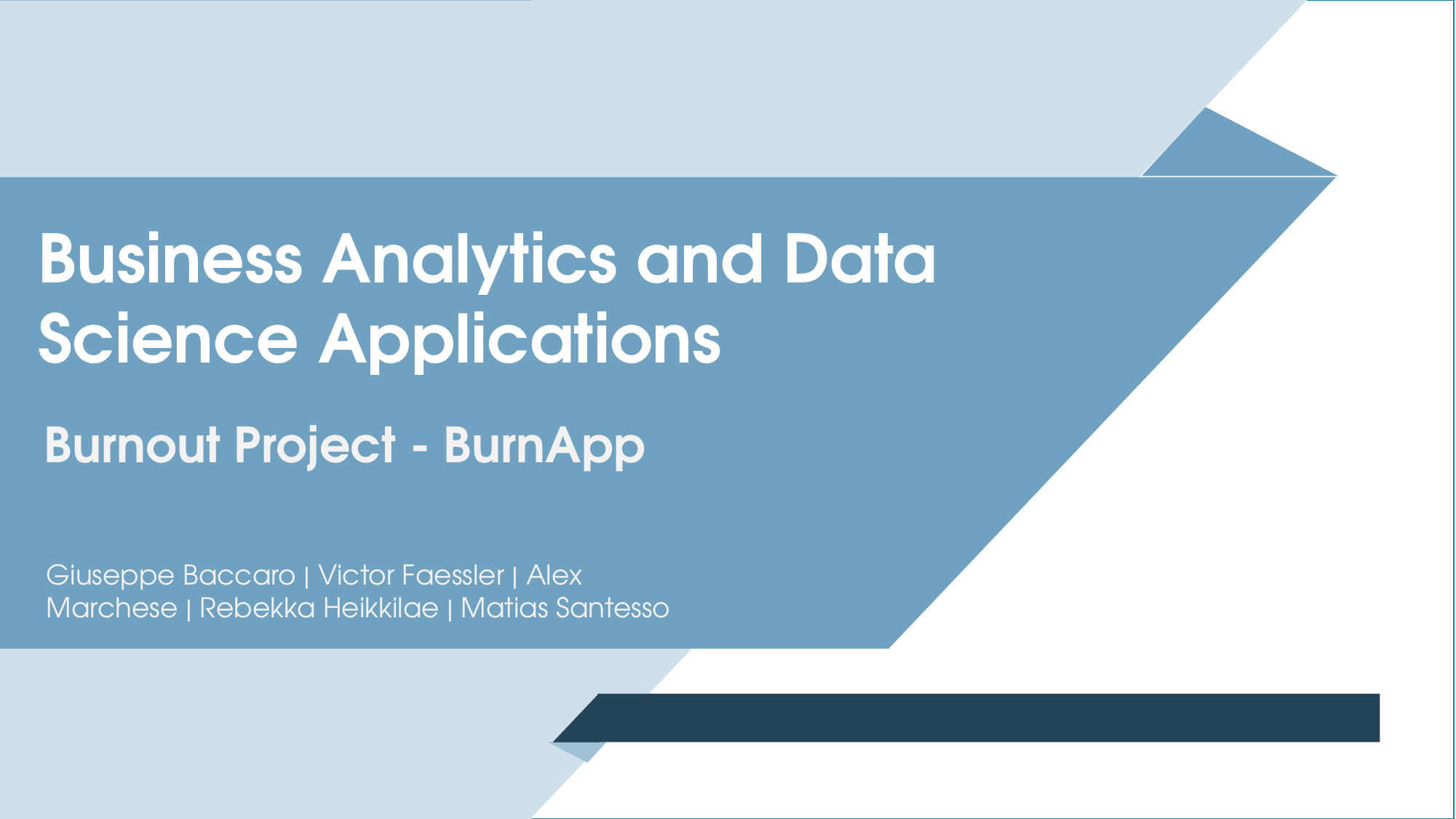

Business Analytics and Data Science Applications
Burnout Project - BurnApp
Giuseppe Baccaro | Victor Faessler | Alex Marchese | Rebekka Heikkilae | Matias Santesso